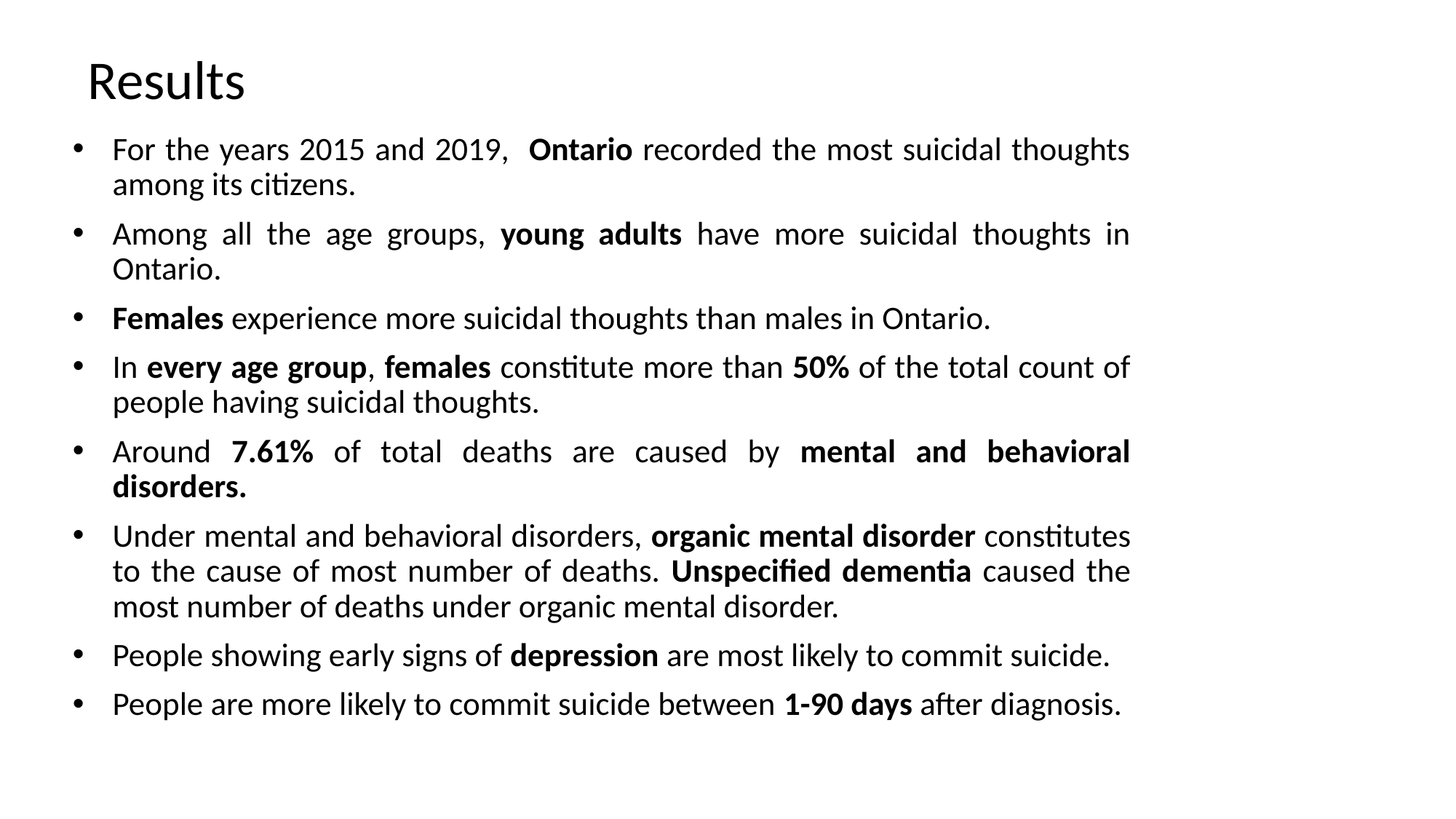

# Results
For the years 2015 and 2019,  Ontario recorded the most suicidal thoughts among its citizens.
Among all the age groups, young adults have more suicidal thoughts in Ontario.
Females experience more suicidal thoughts than males in Ontario.
In every age group, females constitute more than 50% of the total count of people having suicidal thoughts.
Around 7.61% of total deaths are caused by mental and behavioral disorders.
Under mental and behavioral disorders, organic mental disorder constitutes to the cause of most number of deaths. Unspecified dementia caused the most number of deaths under organic mental disorder.
People showing early signs of depression are most likely to commit suicide.
People are more likely to commit suicide between 1-90 days after diagnosis.